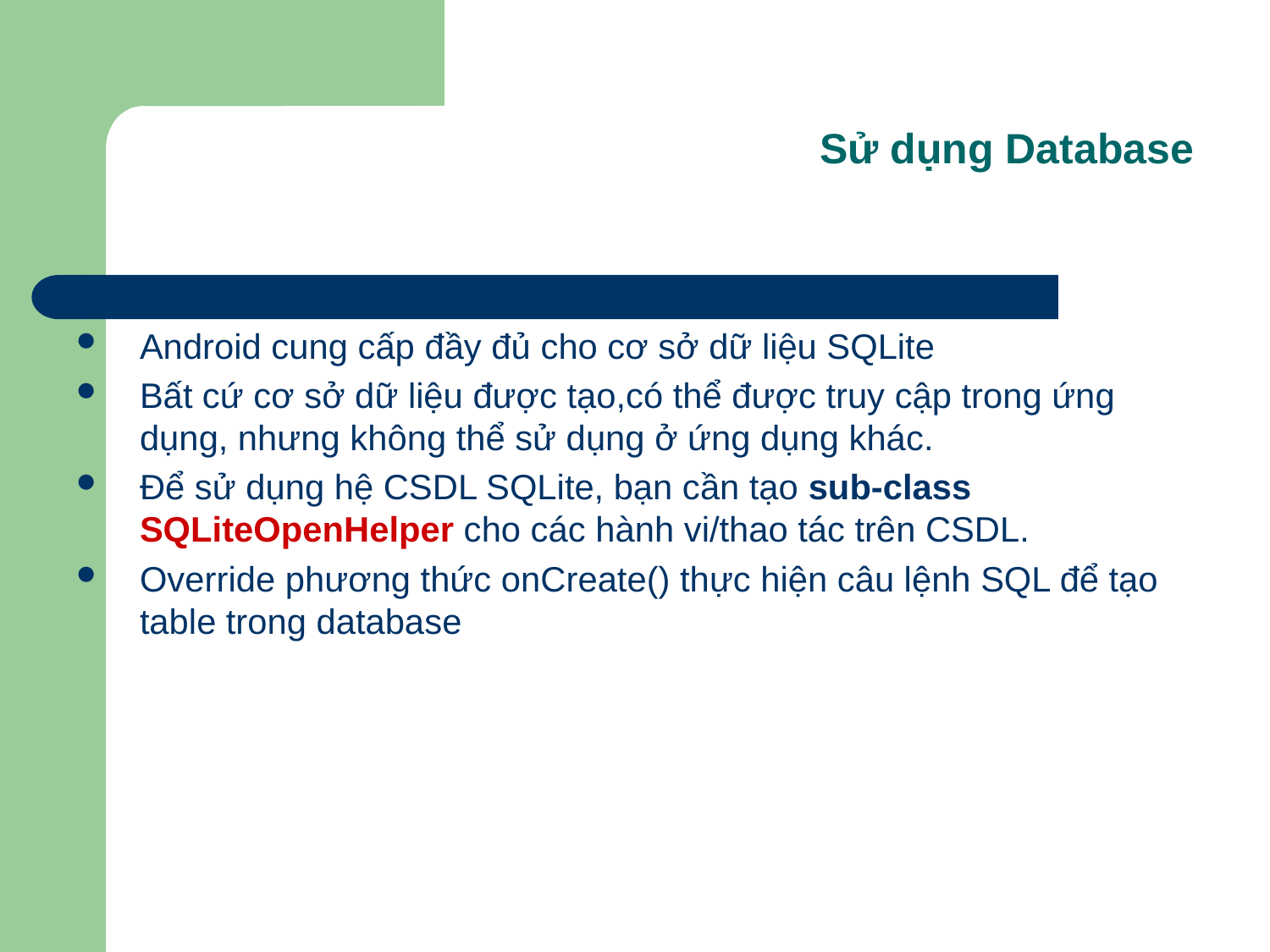

Sử dụng Database
Android cung cấp đầy đủ cho cơ sở dữ liệu SQLite
Bất cứ cơ sở dữ liệu được tạo,có thể được truy cập trong ứng dụng, nhưng không thể sử dụng ở ứng dụng khác.
Để sử dụng hệ CSDL SQLite, bạn cần tạo sub-class SQLiteOpenHelper cho các hành vi/thao tác trên CSDL.
Override phương thức onCreate() thực hiện câu lệnh SQL để tạo table trong database